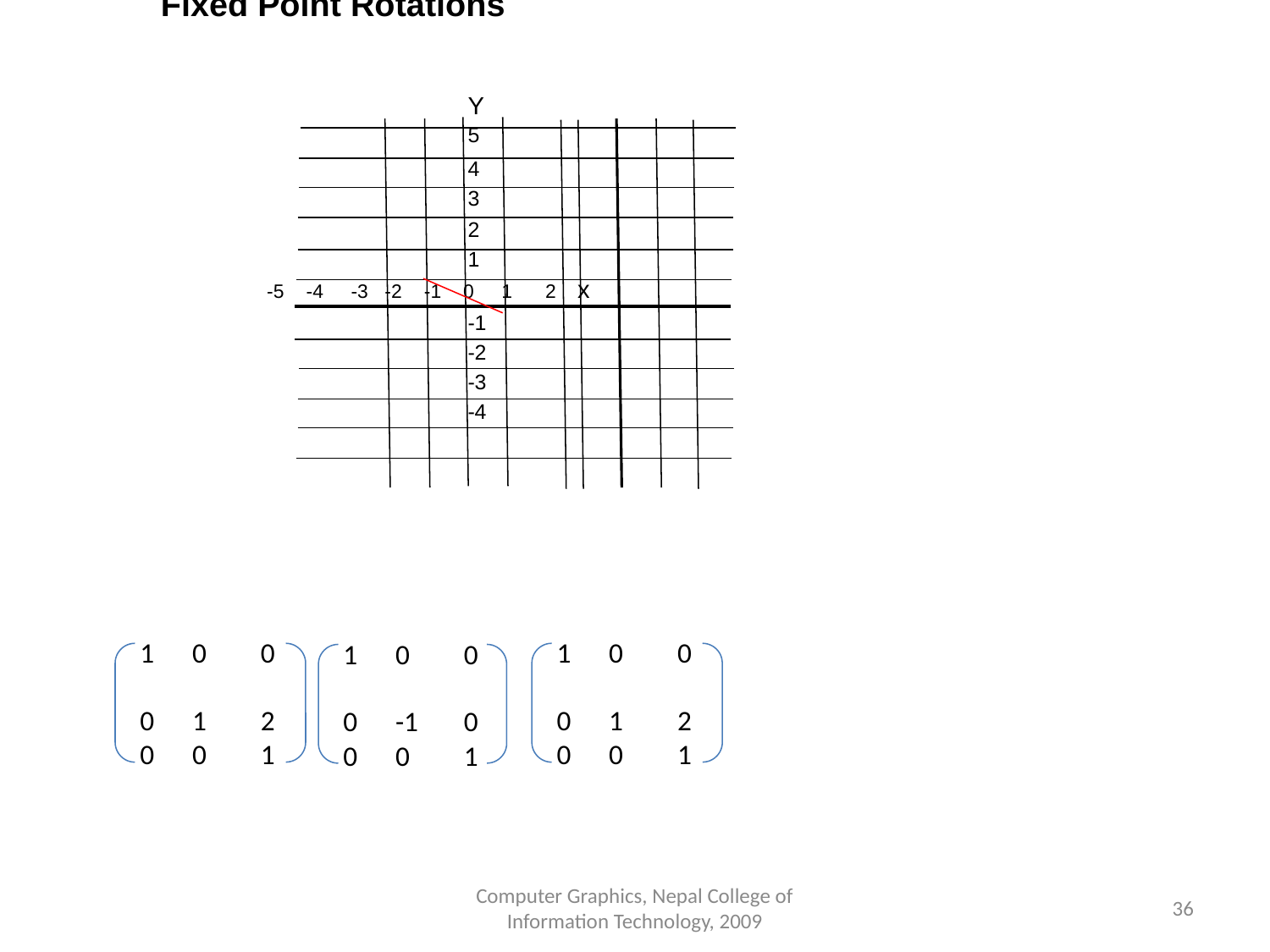

Fixed Point Rotations
Y

5

4

3

2

1

-1

-2

-3

-4
  -5    -4     -3   -2    -1    0     1      2   x
 1      0	0
 0      1	2
 0      0	1
 1      0	0
 0      1	2
 0      0	1
 1      0	0
 0      -1	0
 0      0	1
Computer Graphics, Nepal College of Information Technology, 2009
36